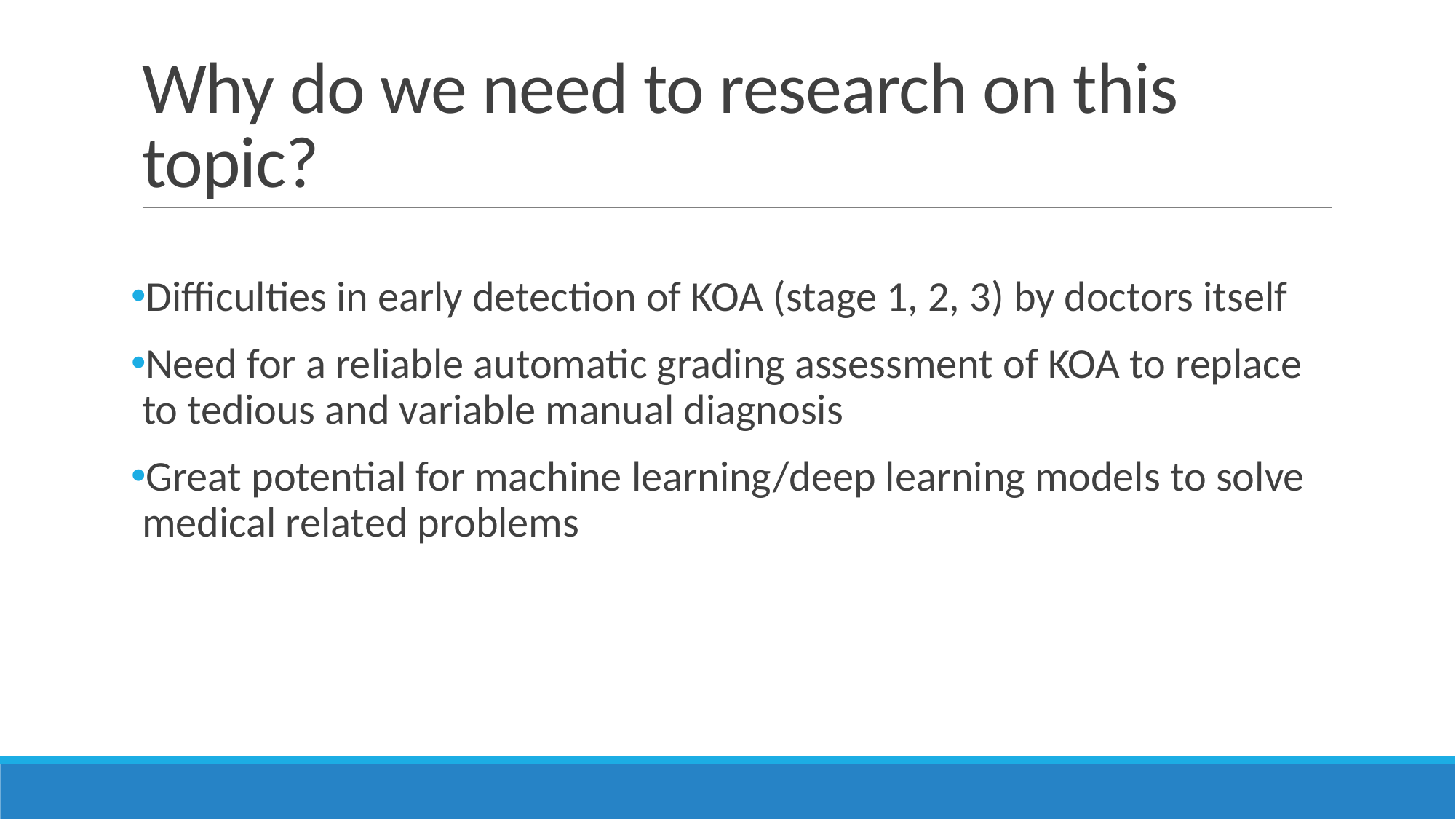

# Why do we need to research on this topic?
Difficulties in early detection of KOA (stage 1, 2, 3) by doctors itself
Need for a reliable automatic grading assessment of KOA to replace to tedious and variable manual diagnosis
Great potential for machine learning/deep learning models to solve medical related problems